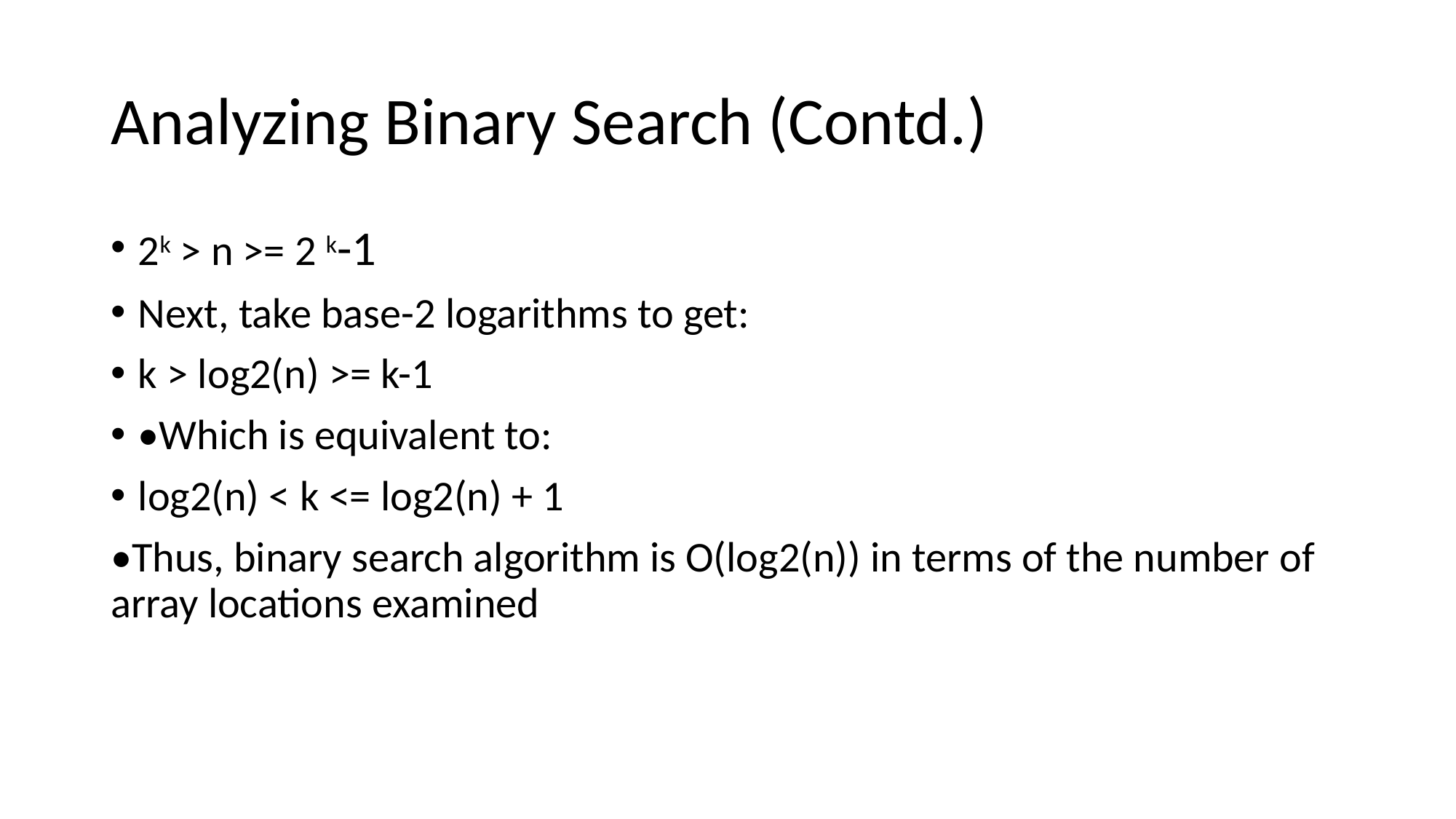

# Analyzing Binary Search (Contd.)
2k > n >= 2 k-1
Next, take base-2 logarithms to get:
k > log2(n) >= k-1
•Which is equivalent to:
log2(n) < k <= log2(n) + 1
•Thus, binary search algorithm is O(log2(n)) in terms of the number of array locations examined